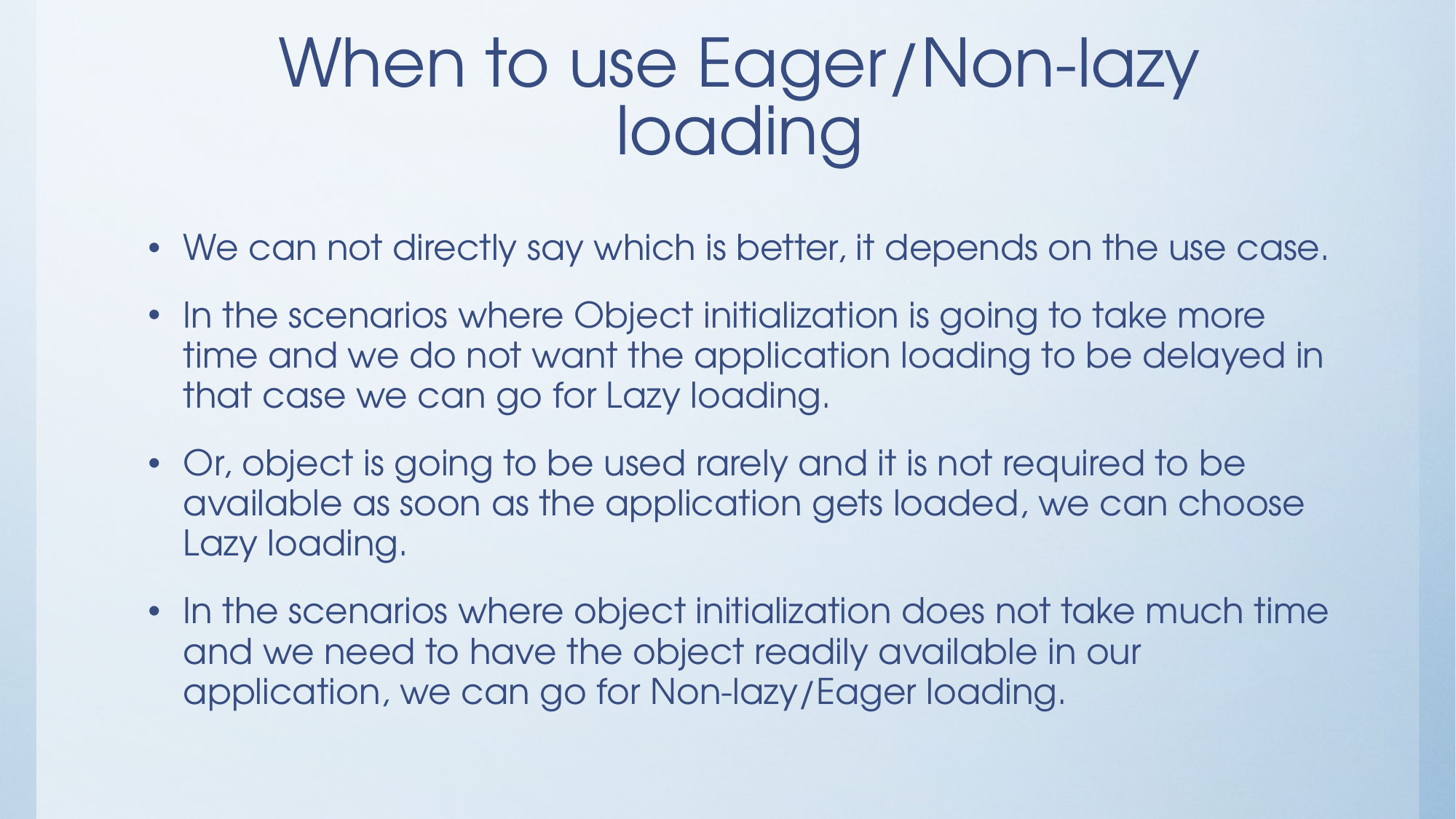

# When to use Eager/Non-lazy loading
We can not directly say which is better, it depends on the use case.
In the scenarios where Object initialization is going to take more time and we do not want the application loading to be delayed in that case we can go for Lazy loading.
Or, object is going to be used rarely and it is not required to be available as soon as the application gets loaded, we can choose Lazy loading.
In the scenarios where object initialization does not take much time and we need to have the object readily available in our application, we can go for Non-lazy/Eager loading.